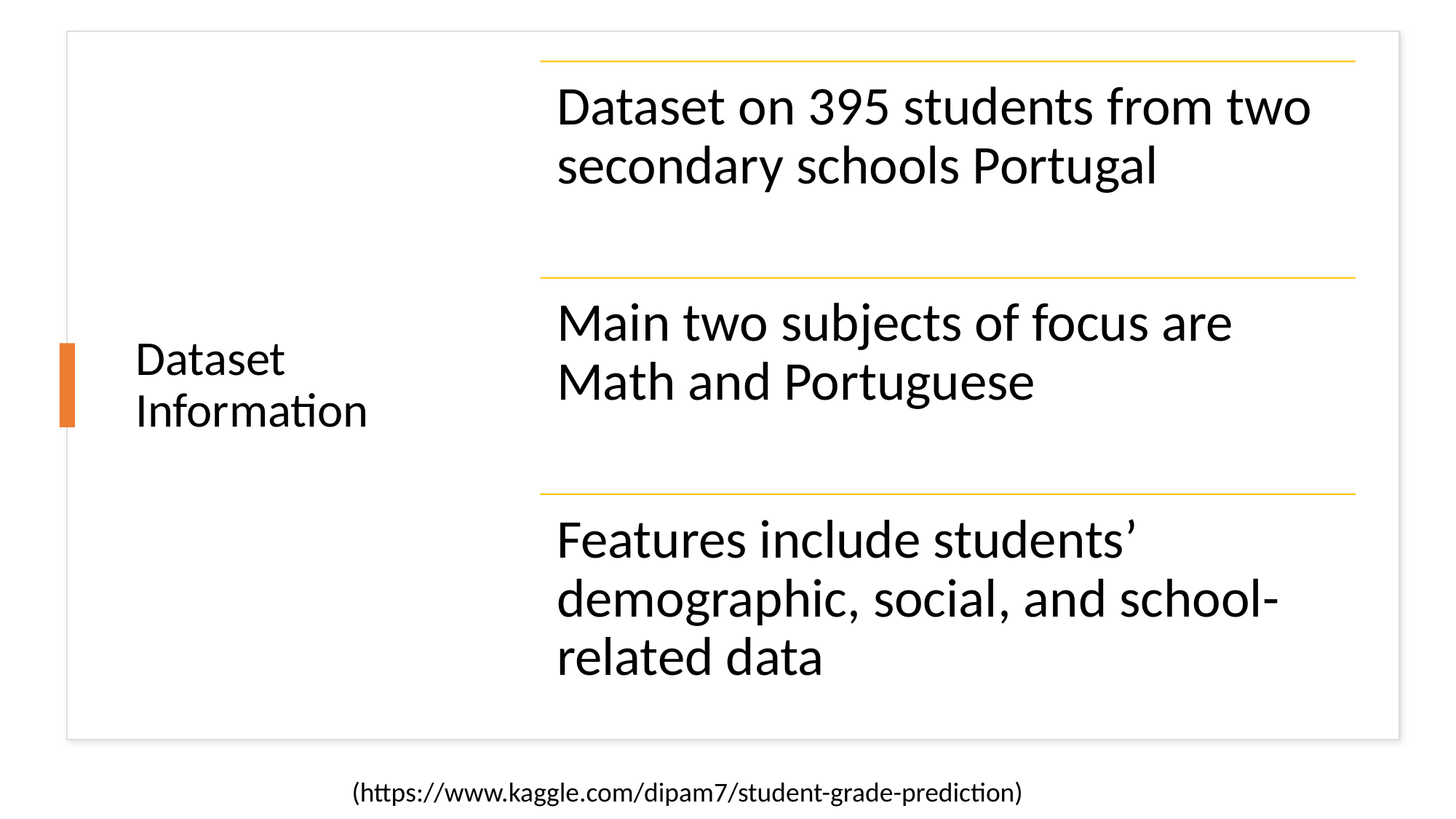

# Dataset Information
Dataset on 395 students from two secondary schools Portugal
Main two subjects of focus are Math and Portuguese
Features include students’ demographic, social, and school-related data

(https://www.kaggle.com/dipam7/student-grade-prediction)